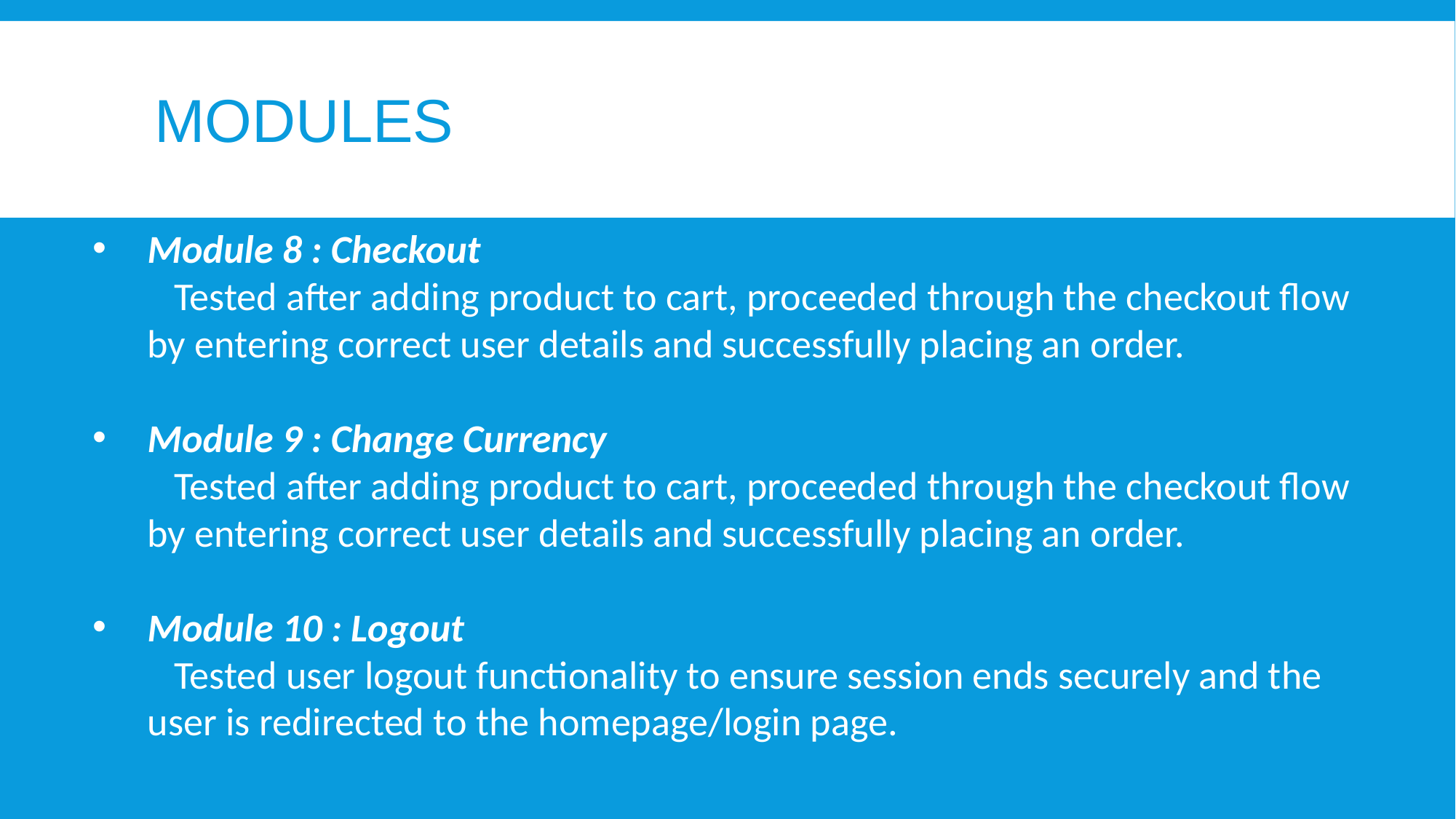

# Modules

Module 8 : Checkout
   Tested after adding product to cart, proceeded through the checkout flow by entering correct user details and successfully placing an order.

Module 9 : Change Currency
   Tested after adding product to cart, proceeded through the checkout flow by entering correct user details and successfully placing an order.

Module 10 : Logout
   Tested user logout functionality to ensure session ends securely and the user is redirected to the homepage/login page.